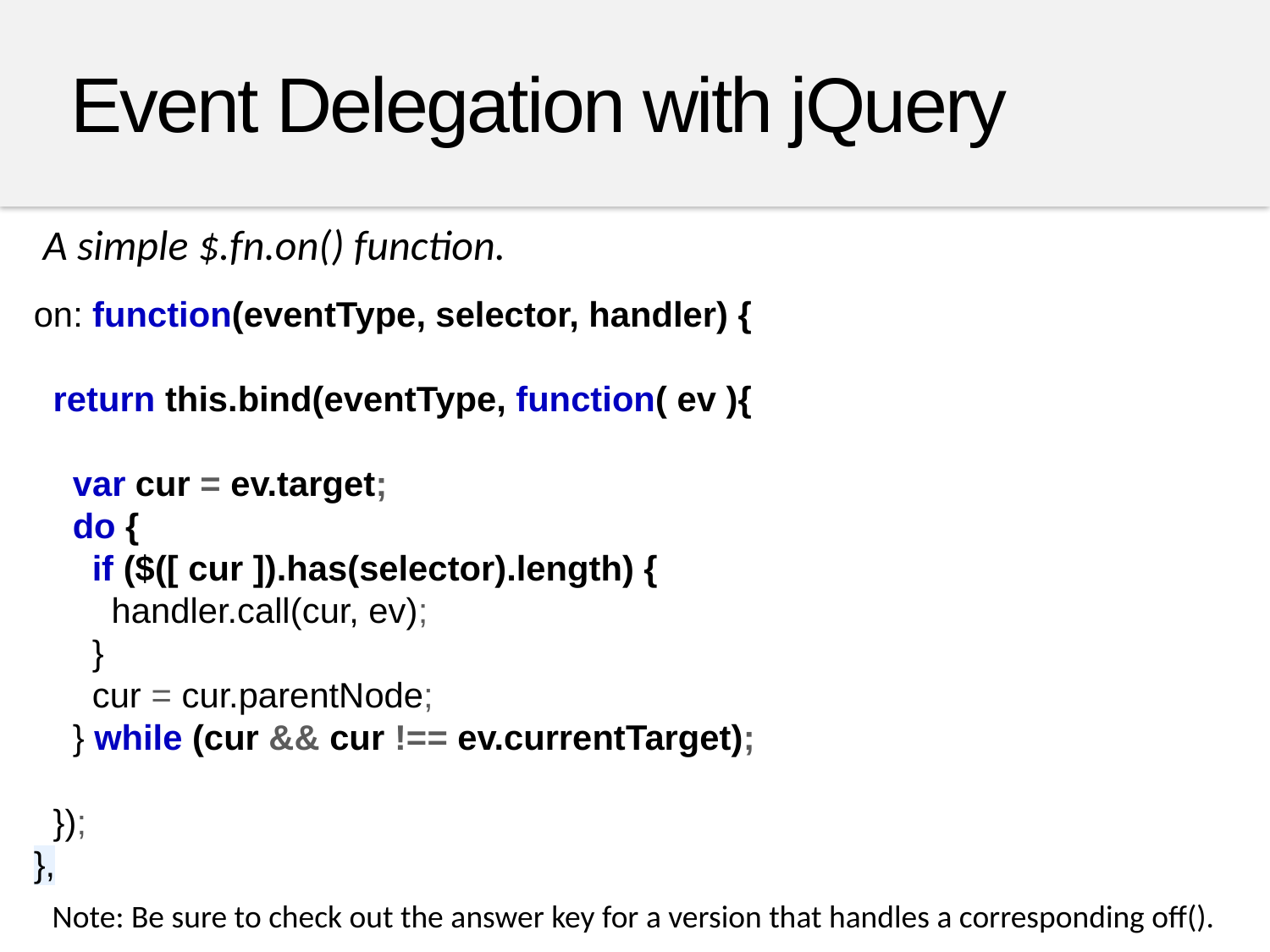

Event Delegation with jQuery
A simple $.fn.on() function.
on: function(eventType, selector, handler) {

  return this.bind(eventType, function( ev ){

    var cur = ev.target;
    do {
      if ($([ cur ]).has(selector).length) {
        handler.call(cur, ev);
      }
      cur = cur.parentNode;
    } while (cur && cur !== ev.currentTarget);

  });
},
Note: Be sure to check out the answer key for a version that handles a corresponding off().